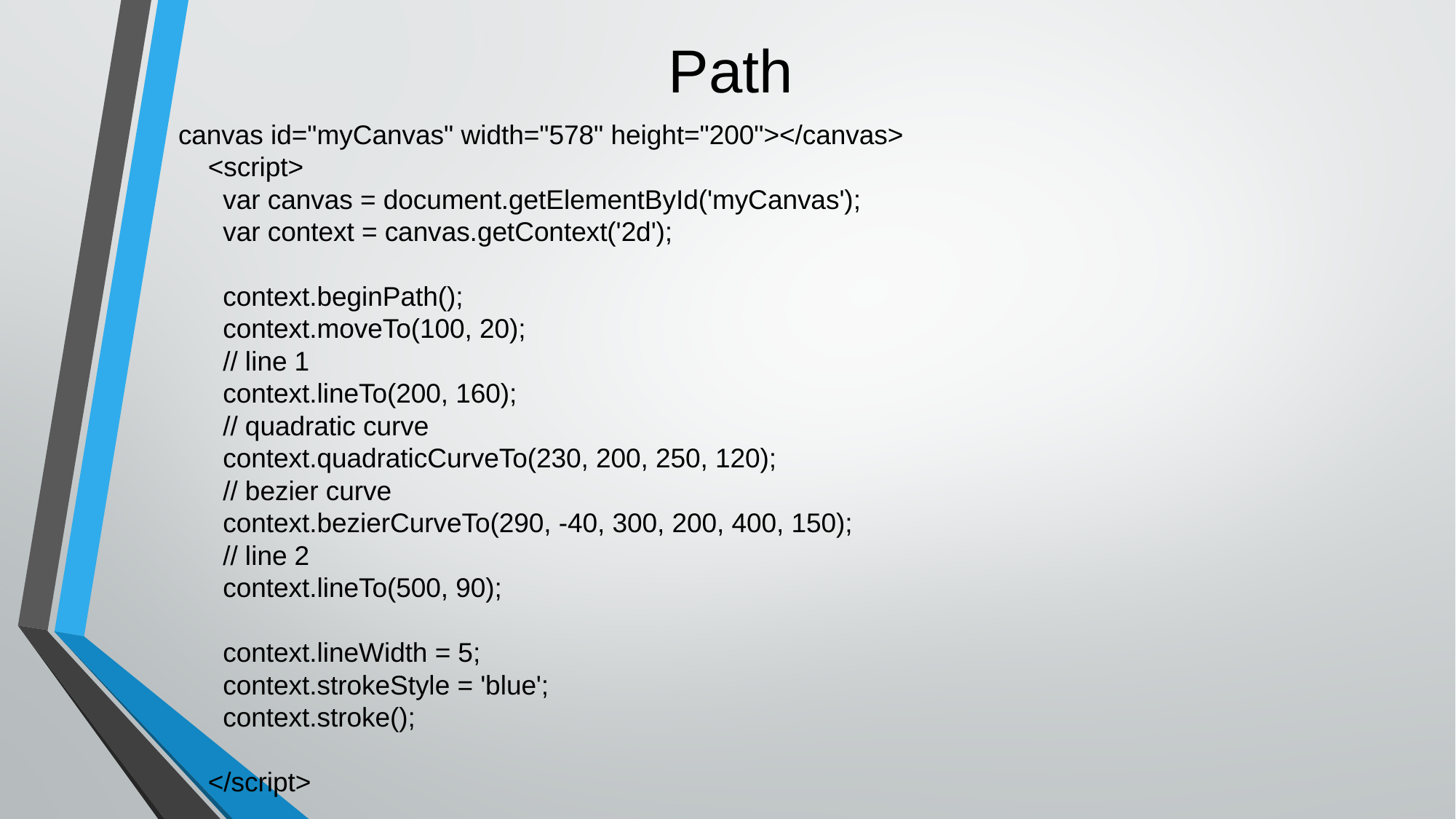

# Path
canvas id="myCanvas" width="578" height="200"></canvas>
    <script>
      var canvas = document.getElementById('myCanvas');
      var context = canvas.getContext('2d');
      context.beginPath();
      context.moveTo(100, 20);
      // line 1
      context.lineTo(200, 160);
      // quadratic curve
      context.quadraticCurveTo(230, 200, 250, 120);
      // bezier curve
      context.bezierCurveTo(290, -40, 300, 200, 400, 150);
      // line 2
      context.lineTo(500, 90);
      context.lineWidth = 5;
      context.strokeStyle = 'blue';
      context.stroke();
    </script>